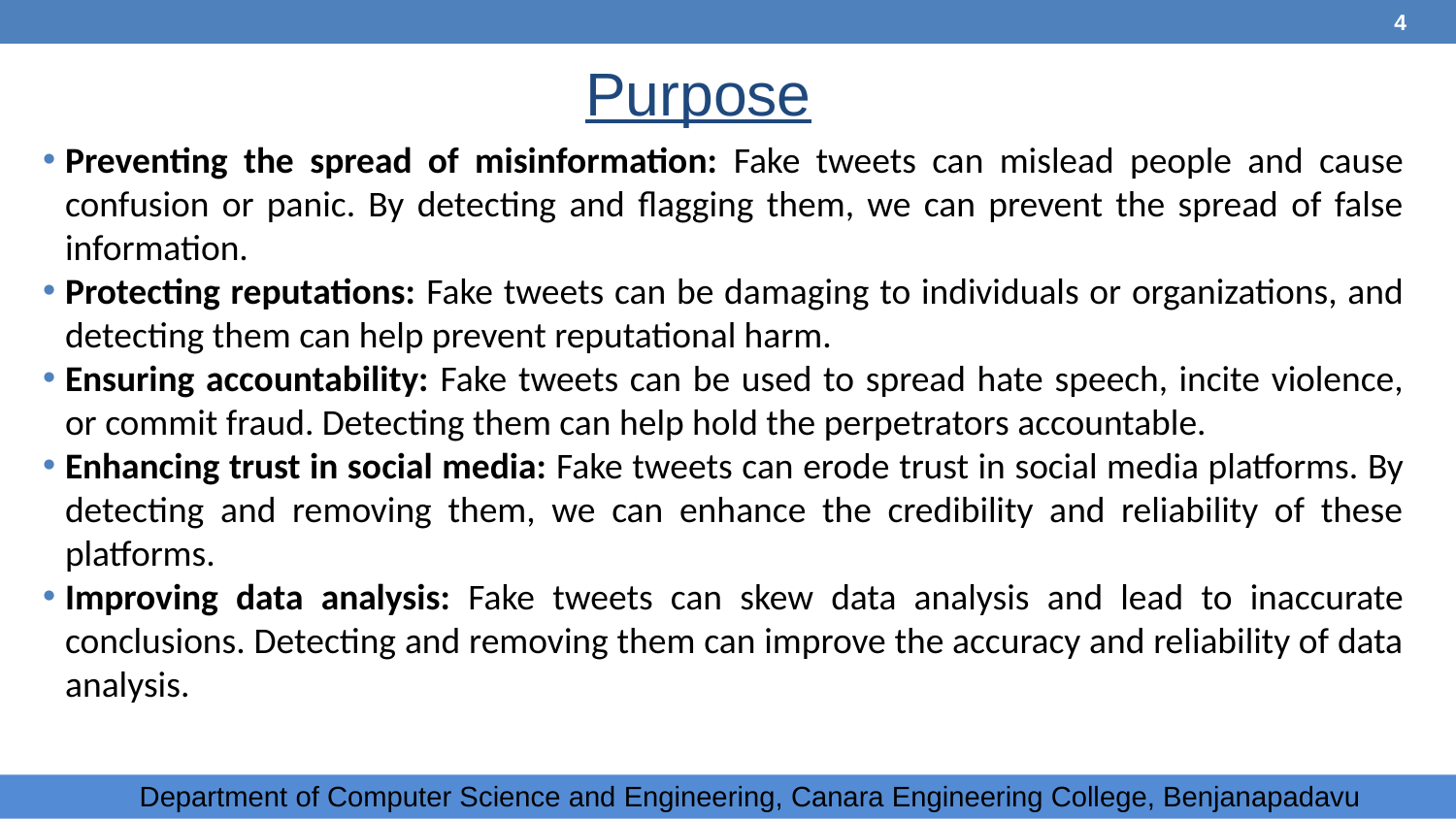

4
# Purpose
Preventing the spread of misinformation: Fake tweets can mislead people and cause confusion or panic. By detecting and flagging them, we can prevent the spread of false information.
Protecting reputations: Fake tweets can be damaging to individuals or organizations, and detecting them can help prevent reputational harm.
Ensuring accountability: Fake tweets can be used to spread hate speech, incite violence, or commit fraud. Detecting them can help hold the perpetrators accountable.
Enhancing trust in social media: Fake tweets can erode trust in social media platforms. By detecting and removing them, we can enhance the credibility and reliability of these platforms.
Improving data analysis: Fake tweets can skew data analysis and lead to inaccurate conclusions. Detecting and removing them can improve the accuracy and reliability of data analysis.